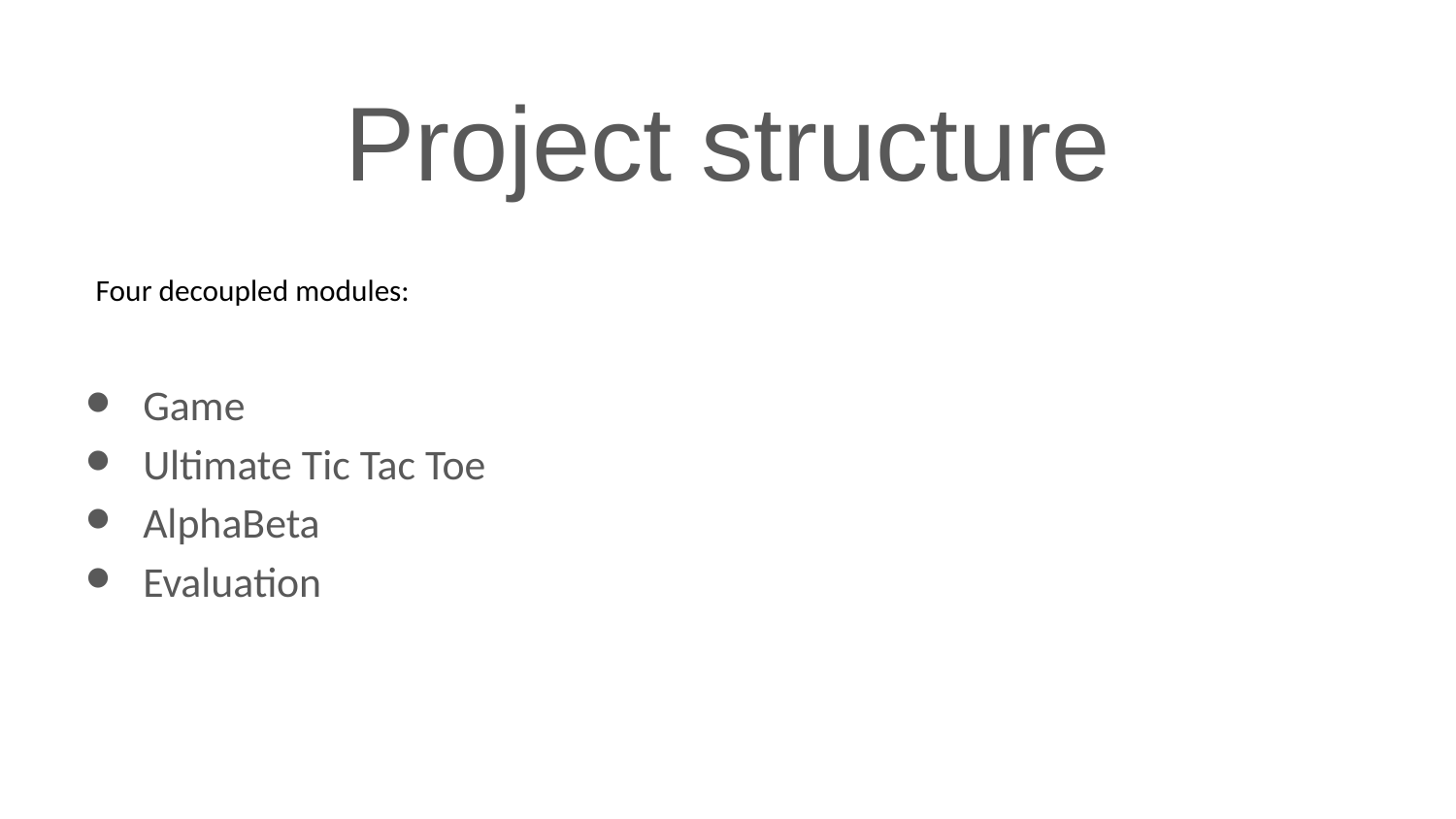

# Project structure

Four decoupled modules:

Game
Ultimate Tic Tac Toe
AlphaBeta
Evaluation